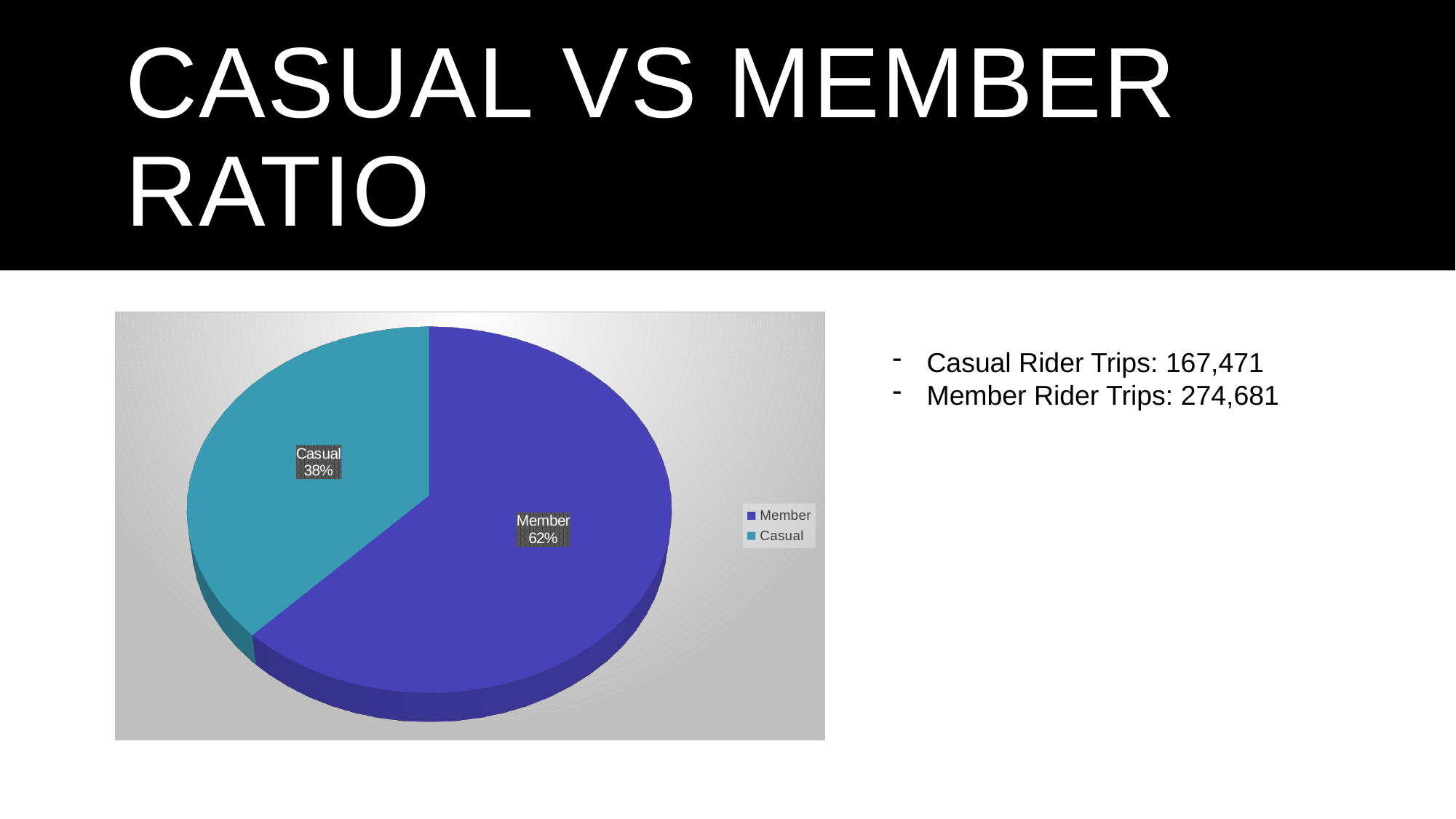

# Casual vs member ratio

[unsupported chart]

Casual Rider Trips: 167,471
Member Rider Trips: 274,681